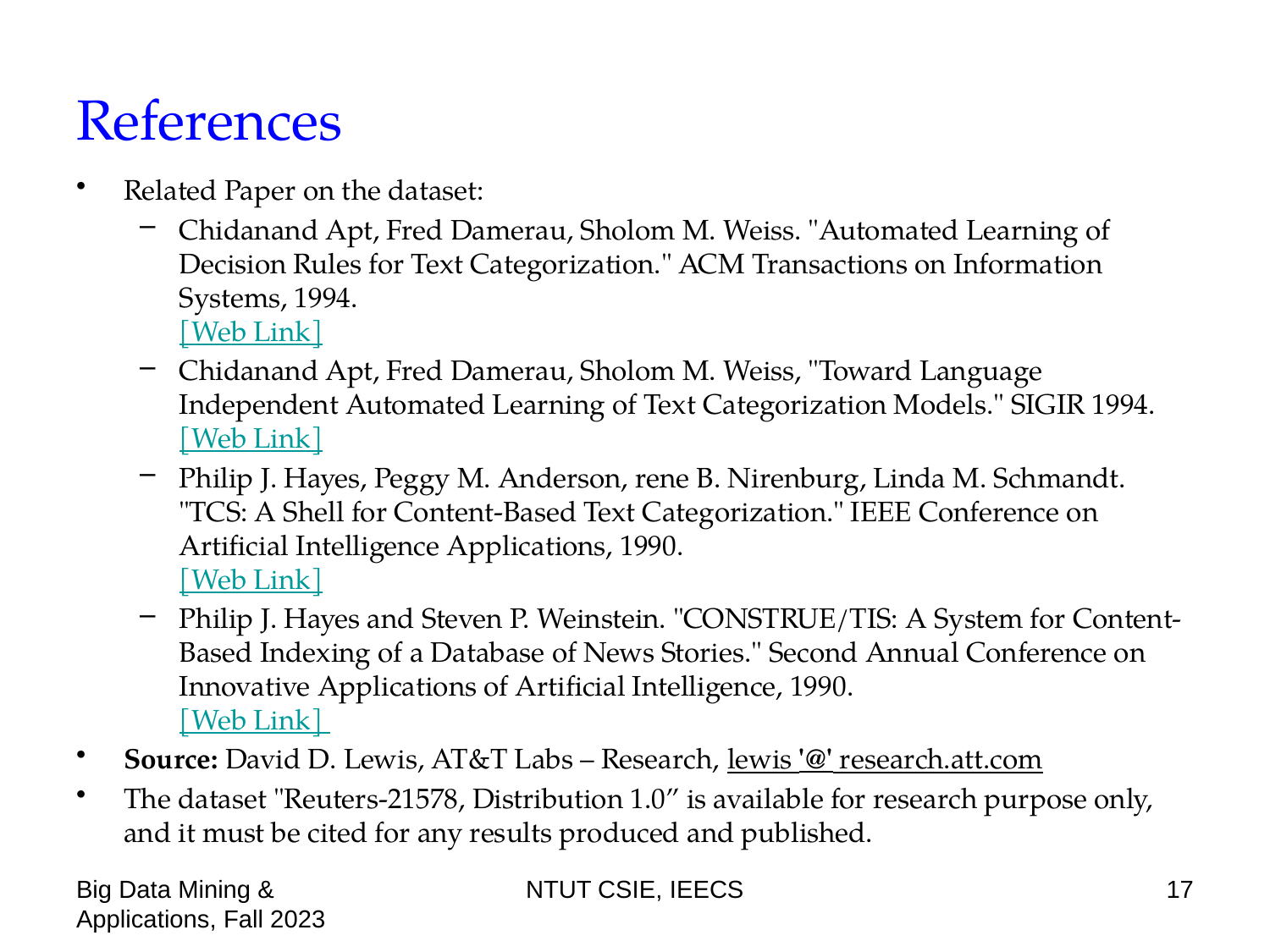

# References
Related Paper on the dataset:
Chidanand Apt, Fred Damerau, Sholom M. Weiss. "Automated Learning of Decision Rules for Text Categorization." ACM Transactions on Information Systems, 1994. 
[Web Link]
Chidanand Apt, Fred Damerau, Sholom M. Weiss, "Toward Language Independent Automated Learning of Text Categorization Models." SIGIR 1994. 
[Web Link]
Philip J. Hayes, Peggy M. Anderson, rene B. Nirenburg, Linda M. Schmandt. "TCS: A Shell for Content-Based Text Categorization." IEEE Conference on Artificial Intelligence Applications, 1990. 
[Web Link]
Philip J. Hayes and Steven P. Weinstein. "CONSTRUE/TIS: A System for Content-Based Indexing of a Database of News Stories." Second Annual Conference on Innovative Applications of Artificial Intelligence, 1990. 
[Web Link]
Source: David D. Lewis, AT&T Labs – Research, lewis '@' research.att.com
The dataset "Reuters-21578, Distribution 1.0” is available for research purpose only, and it must be cited for any results produced and published.
Big Data Mining & Applications, Fall 2023
NTUT CSIE, IEECS
17